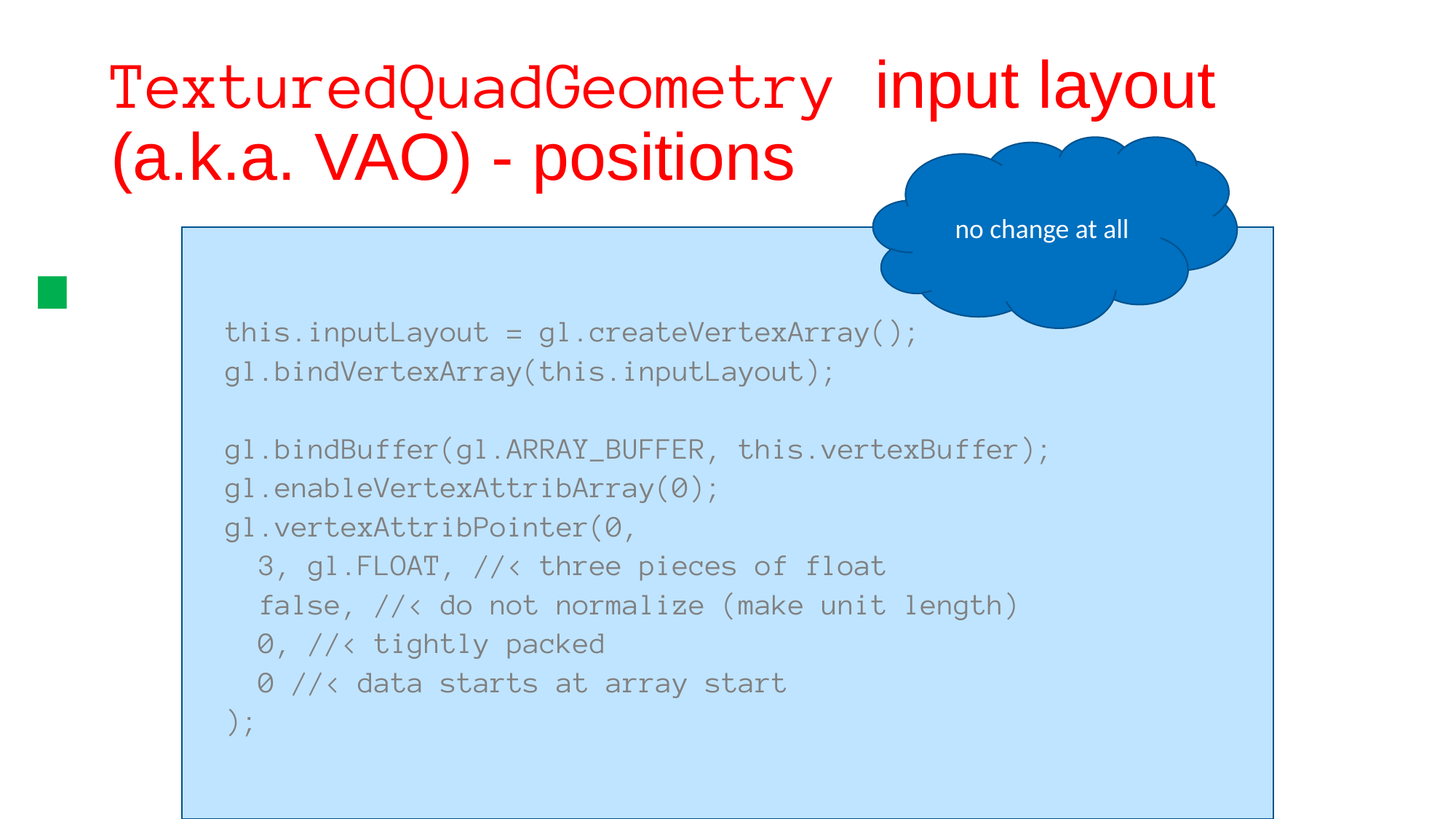

.
# TexturedQuadGeometry input layout (a.k.a. VAO) - positions
no change at all
  this.inputLayout = gl.createVertexArray();
  gl.bindVertexArray(this.inputLayout);

  gl.bindBuffer(gl.ARRAY_BUFFER, this.vertexBuffer);
  gl.enableVertexAttribArray(0);
  gl.vertexAttribPointer(0,
    3, gl.FLOAT, //< three pieces of float
    false, //< do not normalize (make unit length)
    0, //< tightly packed
    0 //< data starts at array start
  );